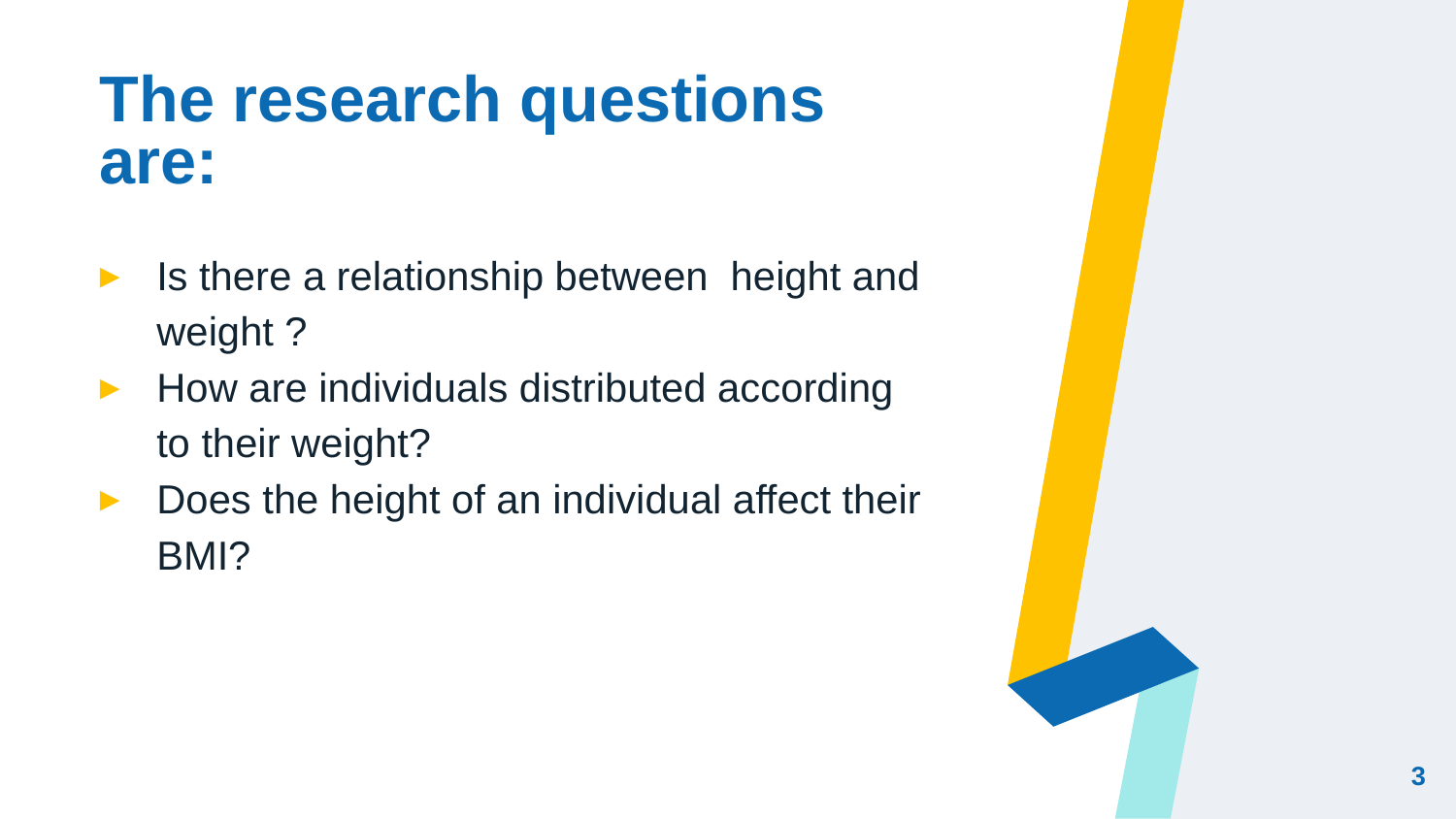

# The research questions are:
Is there a relationship between  height and weight ?
How are individuals distributed according to their weight?
Does the height of an individual affect their BMI?

3